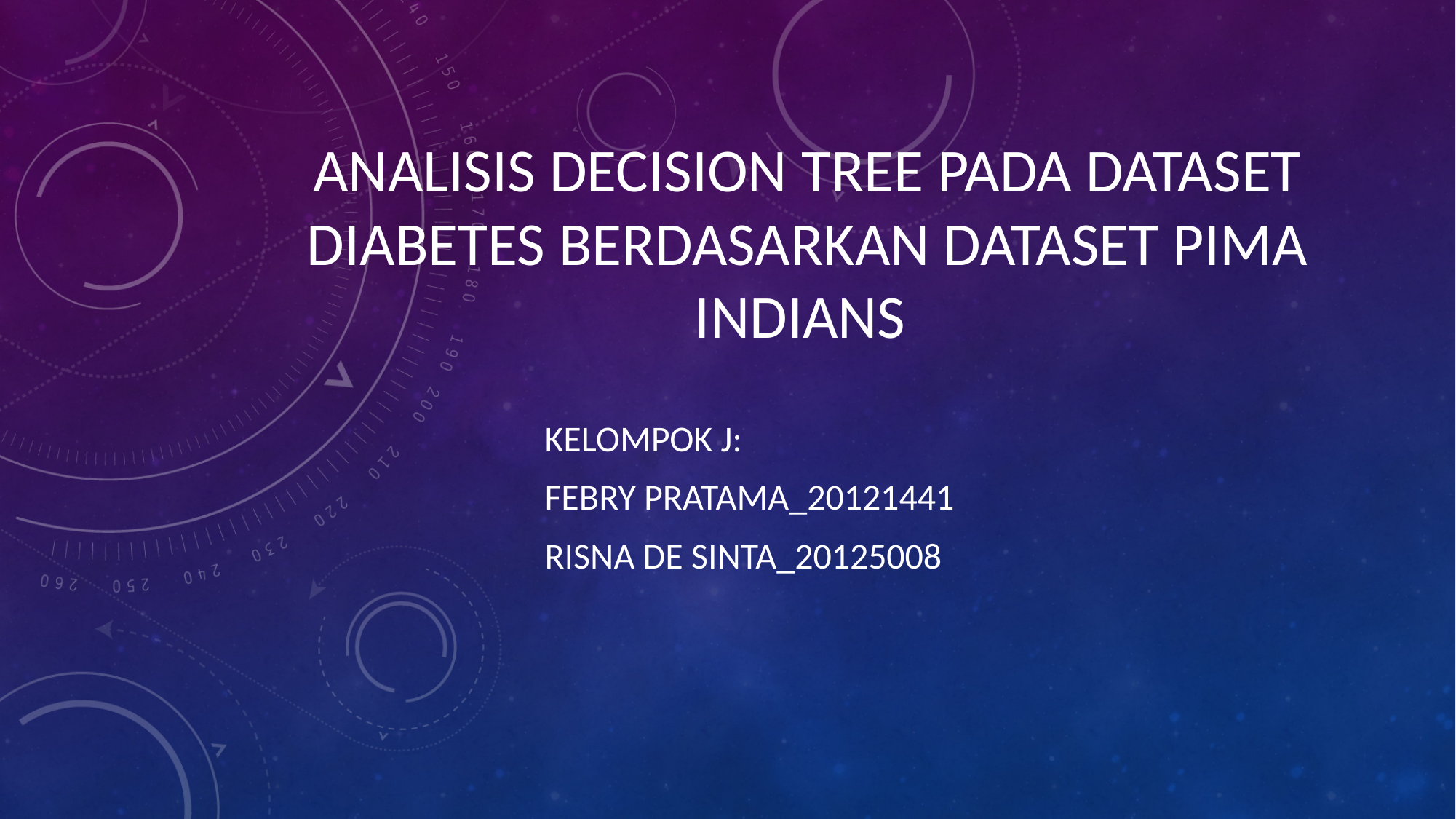

# Analisis Decision Tree pada Dataset Diabetes Berdasarkan Dataset Pima Indians
Kelompok J:
Febry Pratama_20121441
Risna De Sinta_20125008